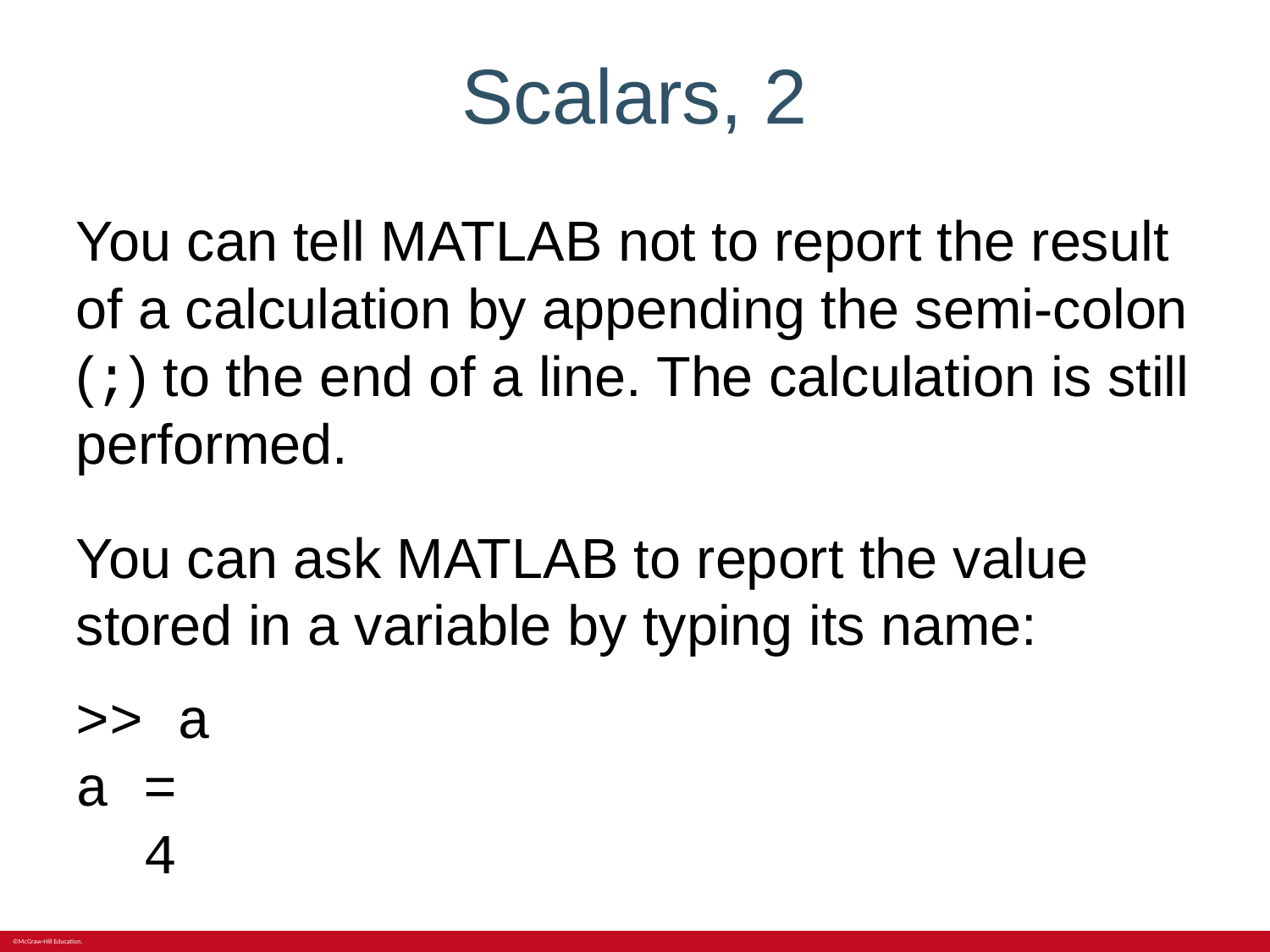

# Scalars, 2
You can tell MATLAB not to report the result of a calculation by appending the semi-colon (;) to the end of a line. The calculation is still performed.
You can ask MATLAB to report the value stored in a variable by typing its name:
>> a
a =
  4